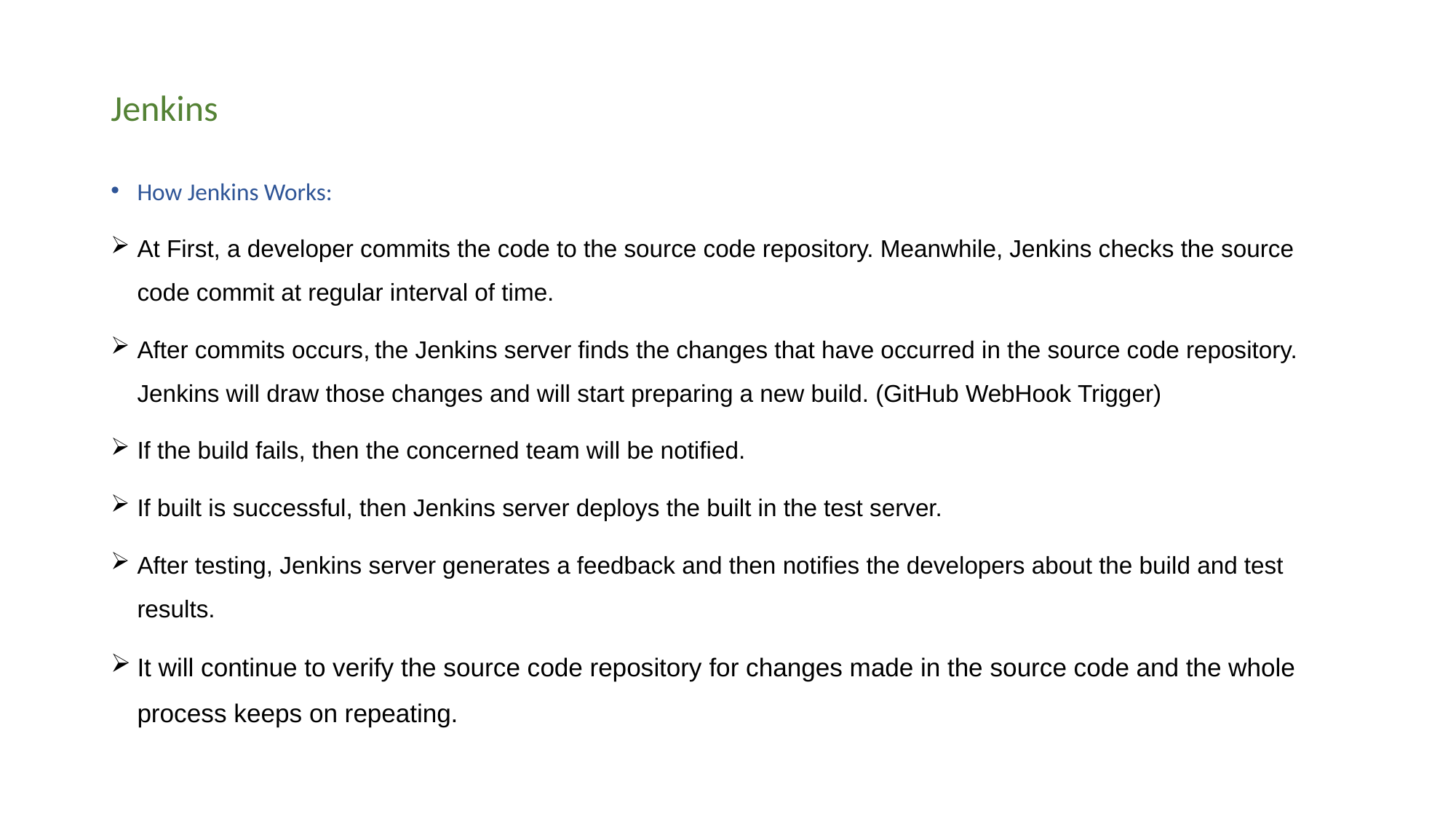

# Jenkins
How Jenkins Works:
At First, a developer commits the code to the source code repository. Meanwhile, Jenkins checks the source code commit at regular interval of time.
After commits occurs, the Jenkins server finds the changes that have occurred in the source code repository. Jenkins will draw those changes and will start preparing a new build. (GitHub WebHook Trigger)
If the build fails, then the concerned team will be notified.
If built is successful, then Jenkins server deploys the built in the test server.
After testing, Jenkins server generates a feedback and then notifies the developers about the build and test results.
It will continue to verify the source code repository for changes made in the source code and the whole process keeps on repeating.